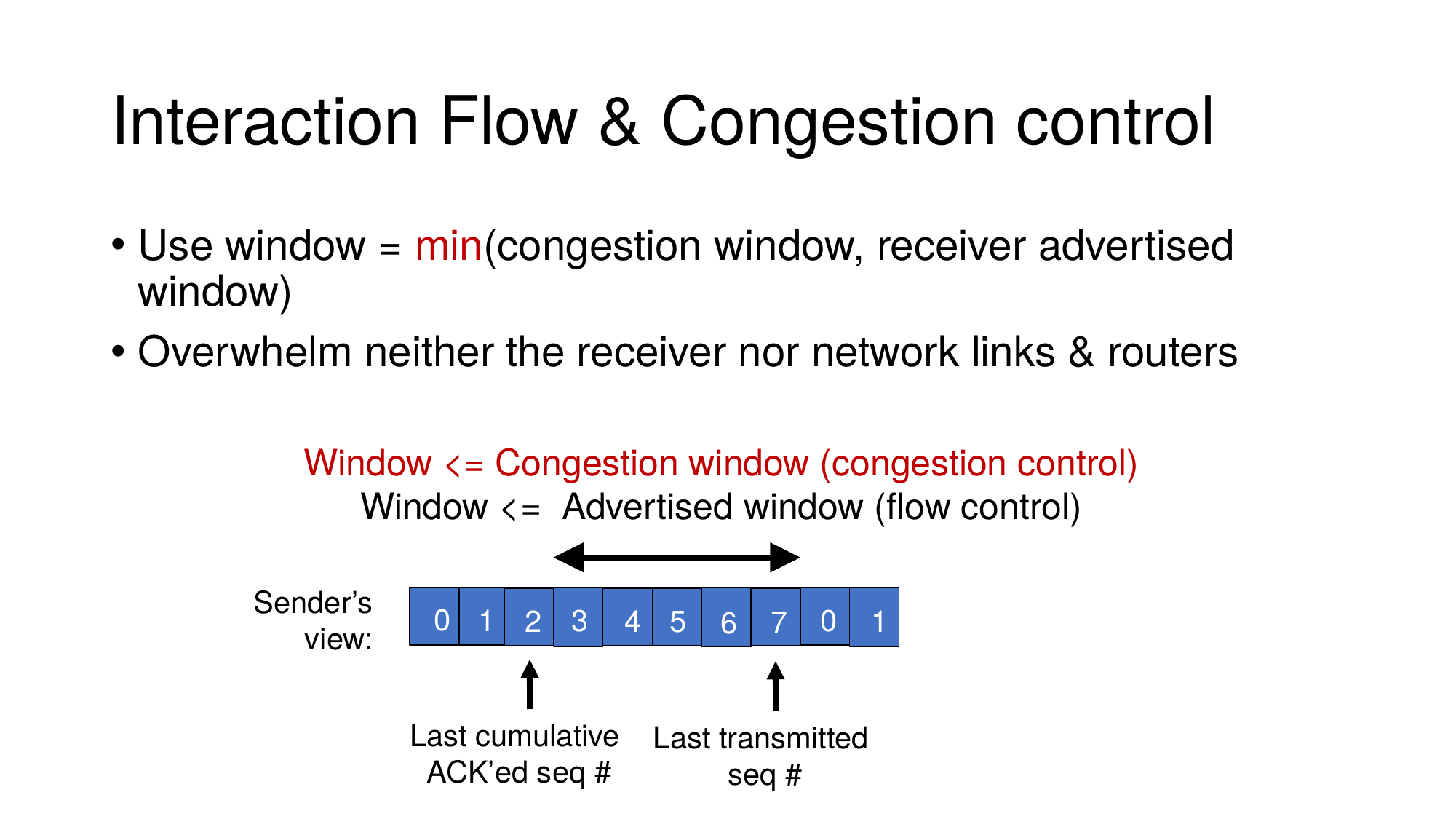

# Interaction Flow & Congestion control
Use window = min(congestion window, receiver advertised window)
Overwhelm neither the receiver nor network links & routers

Window <= Congestion window (congestion control)
Window <=  Advertised window (flow control)
Sender’s view:

0
3
1
0
4
1
2
5
7
6
Last cumulative
ACK’ed seq #
Last transmitted
seq #